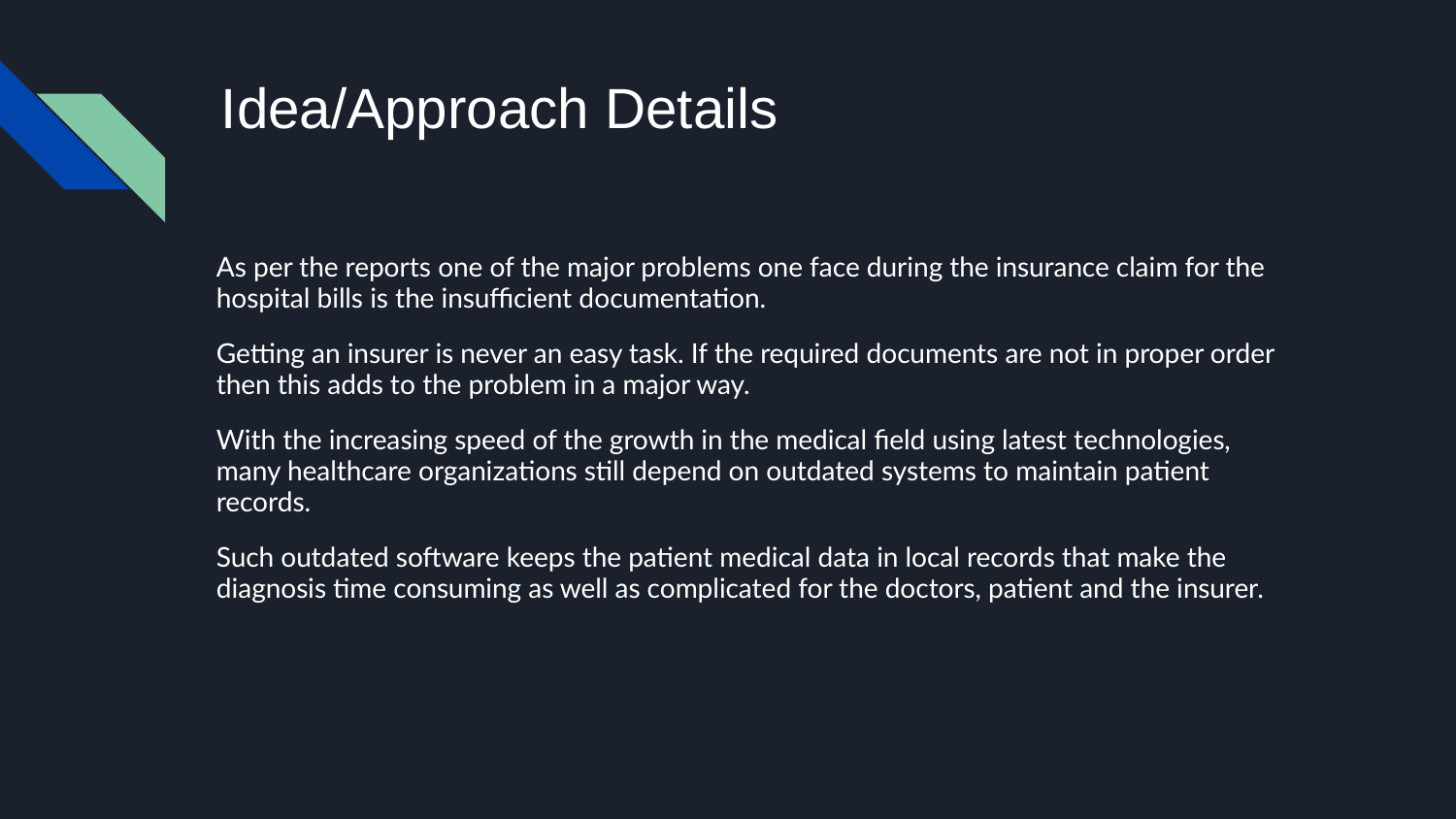

# Idea/Approach Details
As per the reports one of the major problems one face during the insurance claim for the hospital bills is the insufficient documentation.
Getting an insurer is never an easy task. If the required documents are not in proper order then this adds to the problem in a major way.
With the increasing speed of the growth in the medical field using latest technologies, many healthcare organizations still depend on outdated systems to maintain patient records.
Such outdated software keeps the patient medical data in local records that make the diagnosis time consuming as well as complicated for the doctors, patient and the insurer.